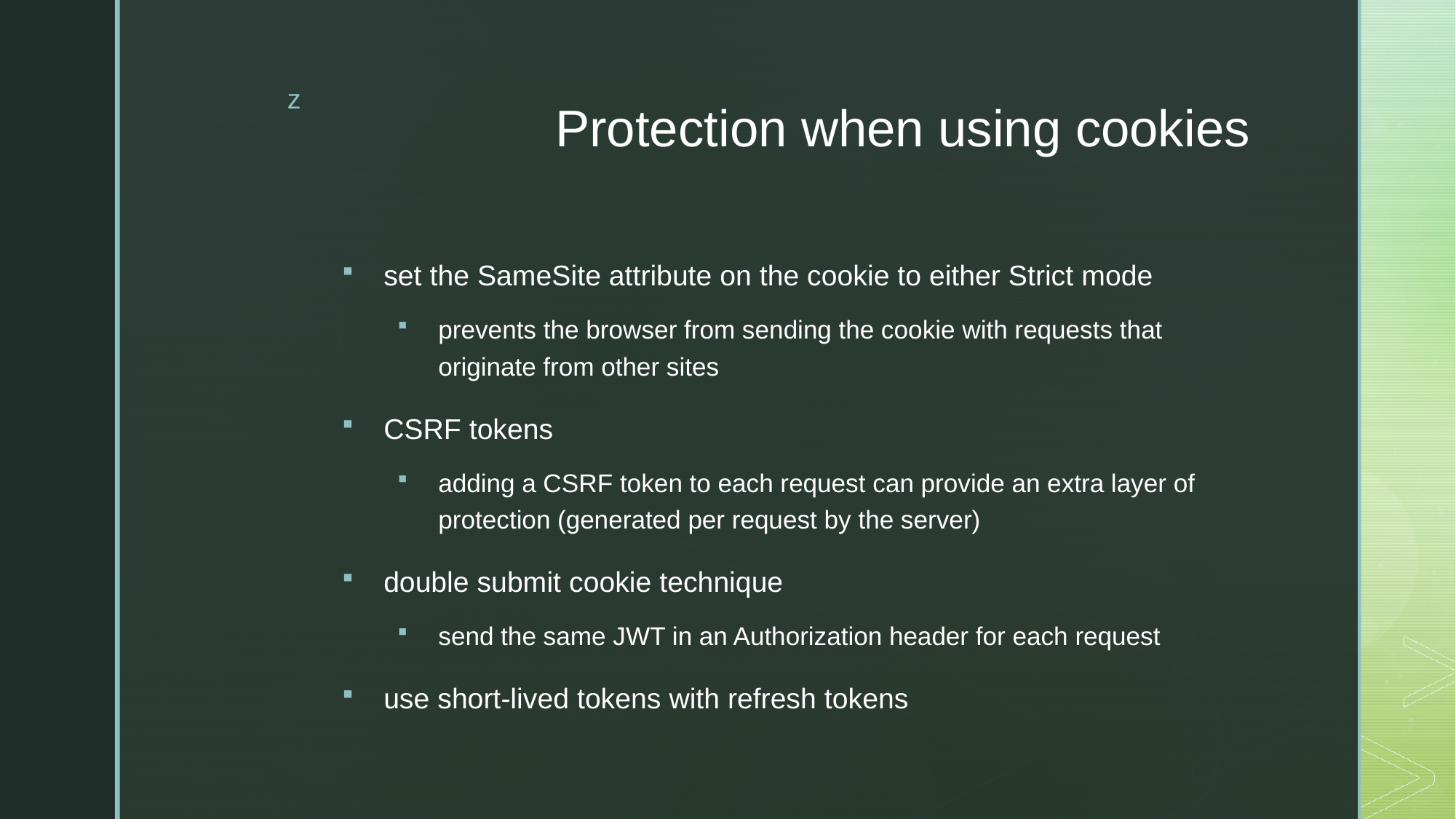

# Protection when using cookies
set the SameSite attribute on the cookie to either Strict mode
prevents the browser from sending the cookie with requests that originate from other sites
CSRF tokens
adding a CSRF token to each request can provide an extra layer of protection (generated per request by the server)
double submit cookie technique
send the same JWT in an Authorization header for each request
use short-lived tokens with refresh tokens